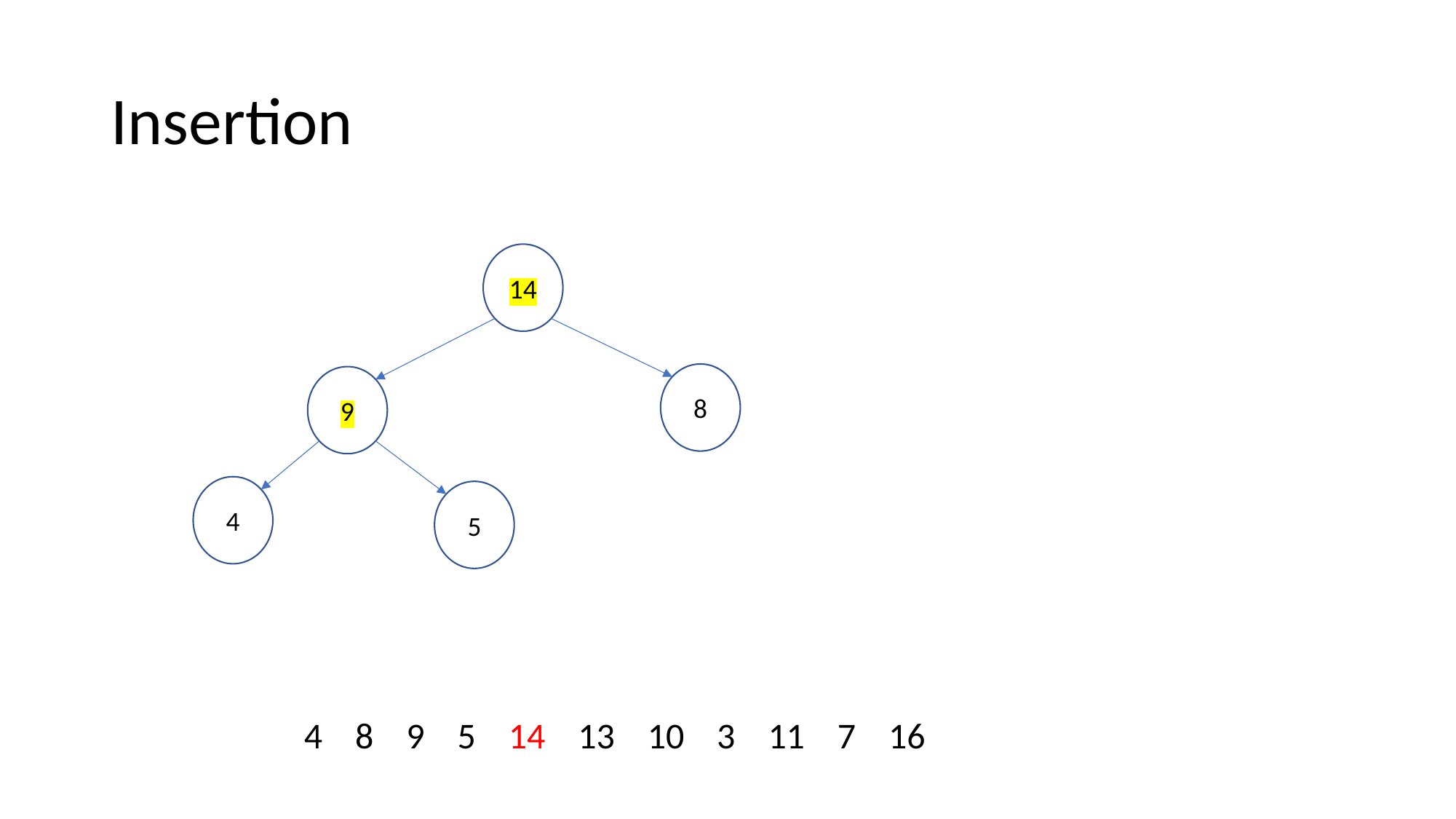

# Insertion
14
8
9
4
5
4    8    9    5    14    13    10    3    11    7    16